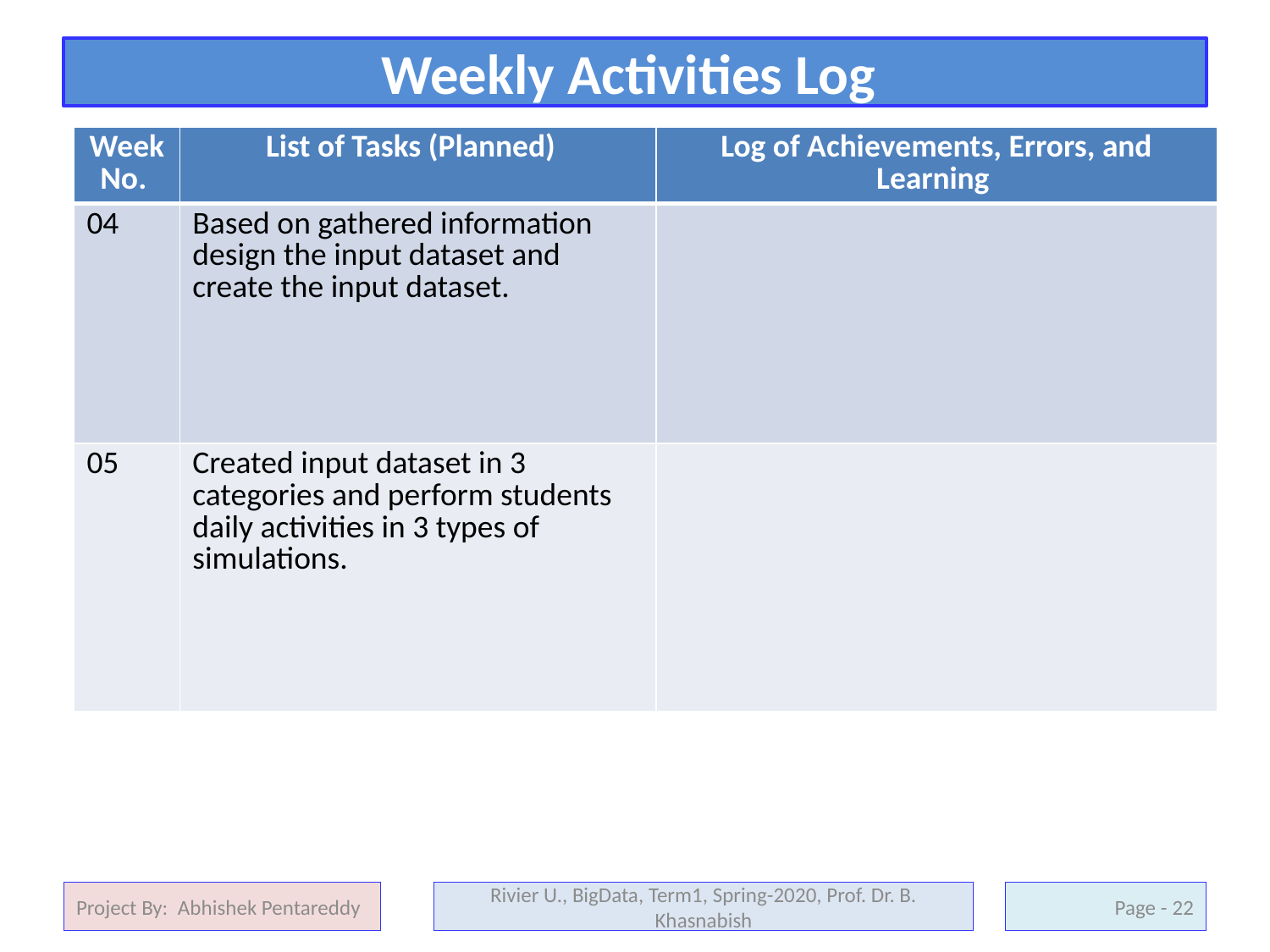

# Weekly Activities Log
| Week No. | List of Tasks (Planned) | Log of Achievements, Errors, and Learning |
| --- | --- | --- |
| 04 | Based on gathered information design the input dataset and create the input dataset. |  |
| 05 | Created input dataset in 3 categories and perform students daily activities in 3 types of simulations. |  |
Project By:  Abhishek Pentareddy
Rivier U., BigData, Term1, Spring-2020, Prof. Dr. B. Khasnabish
22